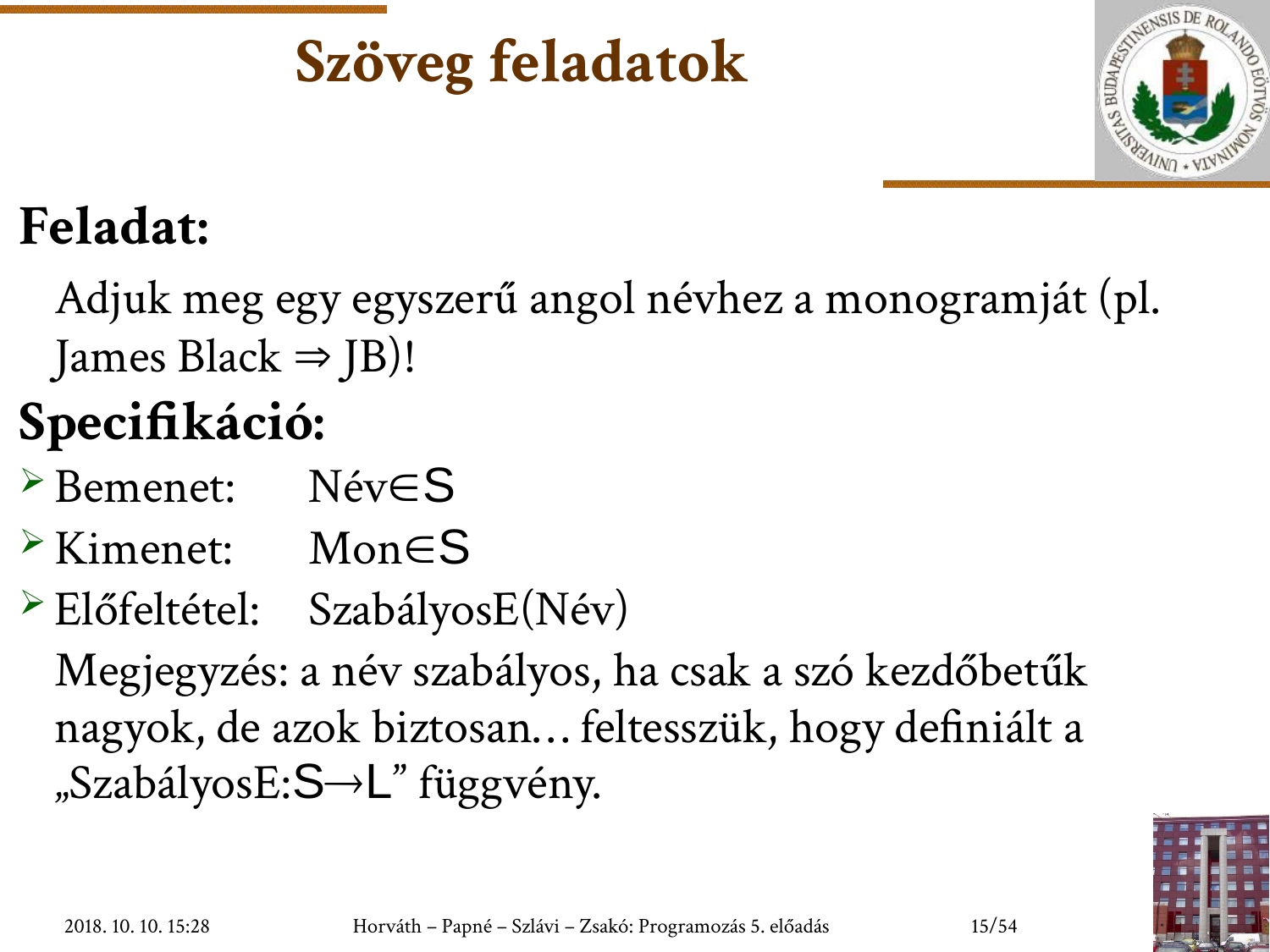

# Szöveg feladatok
Feladat:
	Adjuk meg egy egyszerű angol névhez a monogramját (pl. James Black ⇒ JB)!
Specifikáció:
Bemenet: 	Név∈S
Kimenet: 	Mon∈S
Előfeltétel:	SzabályosE(Név)
	Megjegyzés: a név szabályos, ha csak a szó kezdőbetűk nagyok, de azok biztosan… feltesszük, hogy definiált a „SzabályosE:S→L” függvény.
2018. 10. 10. 15:28
Horváth – Papné – Szlávi – Zsakó: Programozás 5. előadás
15/54